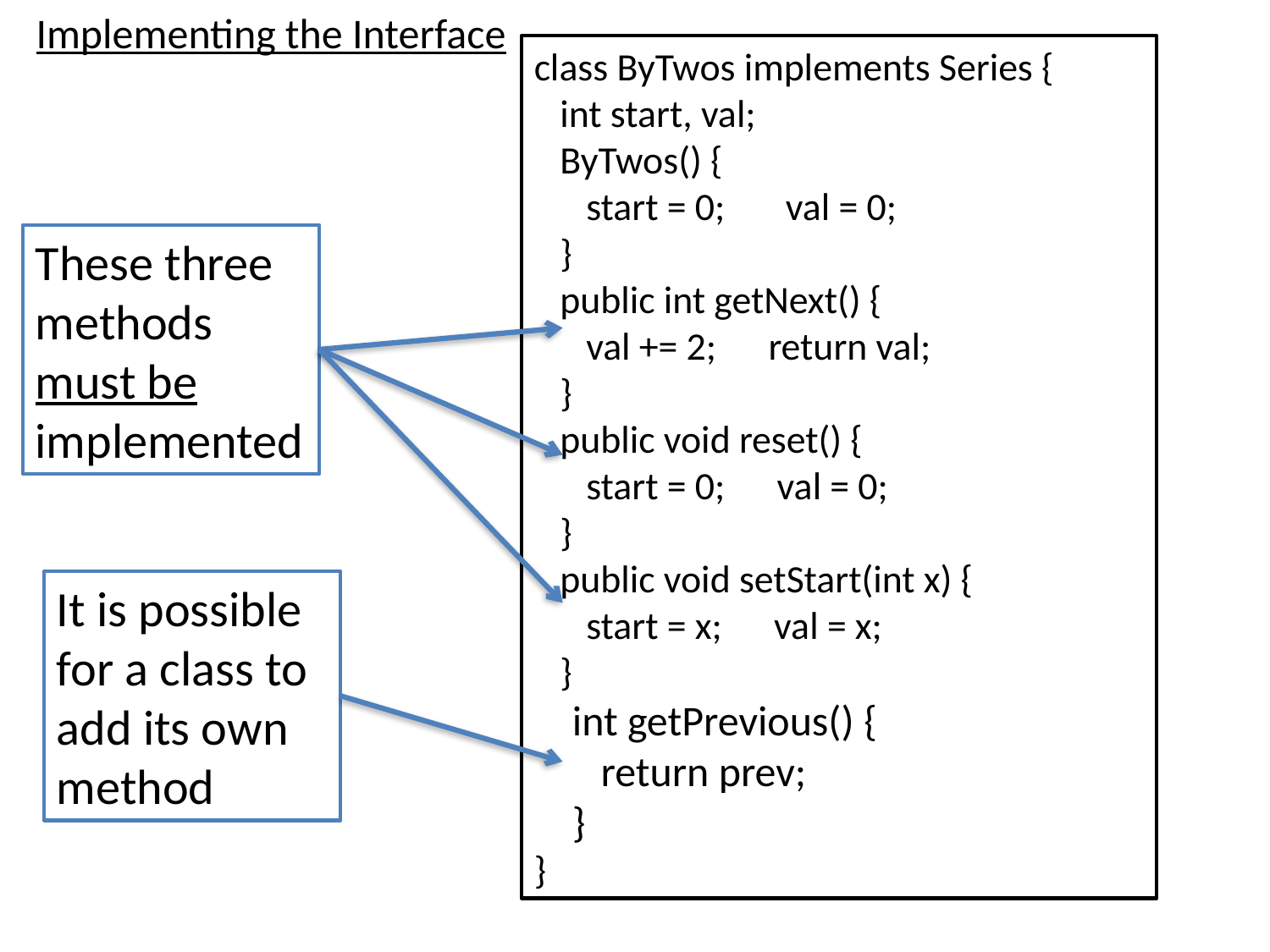

Implementing the Interface
class ByTwos implements Series {
   int start, val;
   ByTwos() {
      start = 0;       val = 0;
   }
   public int getNext() {
      val += 2;      return val;
   }
   public void reset() {
      start = 0;      val = 0;
   }
   public void setStart(int x) {
      start = x;      val = x;
   }
    int getPrevious() {
       return prev;
    }
}
These three methods must be implemented
It is possible for a class to add its own method